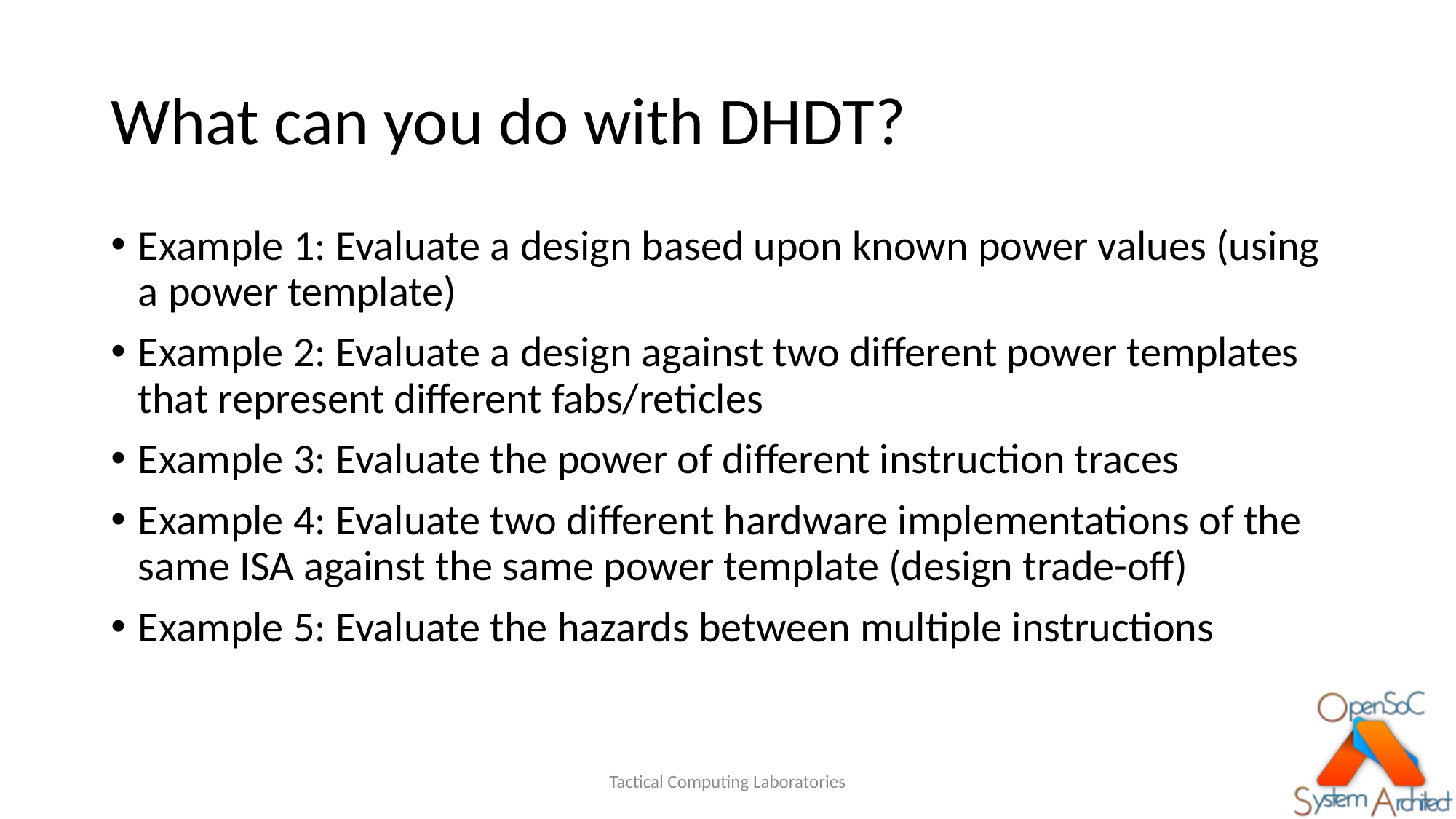

# What can you do with DHDT?
Example 1: Evaluate a design based upon known power values (using a power template)
Example 2: Evaluate a design against two different power templates that represent different fabs/reticles
Example 3: Evaluate the power of different instruction traces
Example 4: Evaluate two different hardware implementations of the same ISA against the same power template (design trade-off)
Example 5: Evaluate the hazards between multiple instructions
Tactical Computing Laboratories